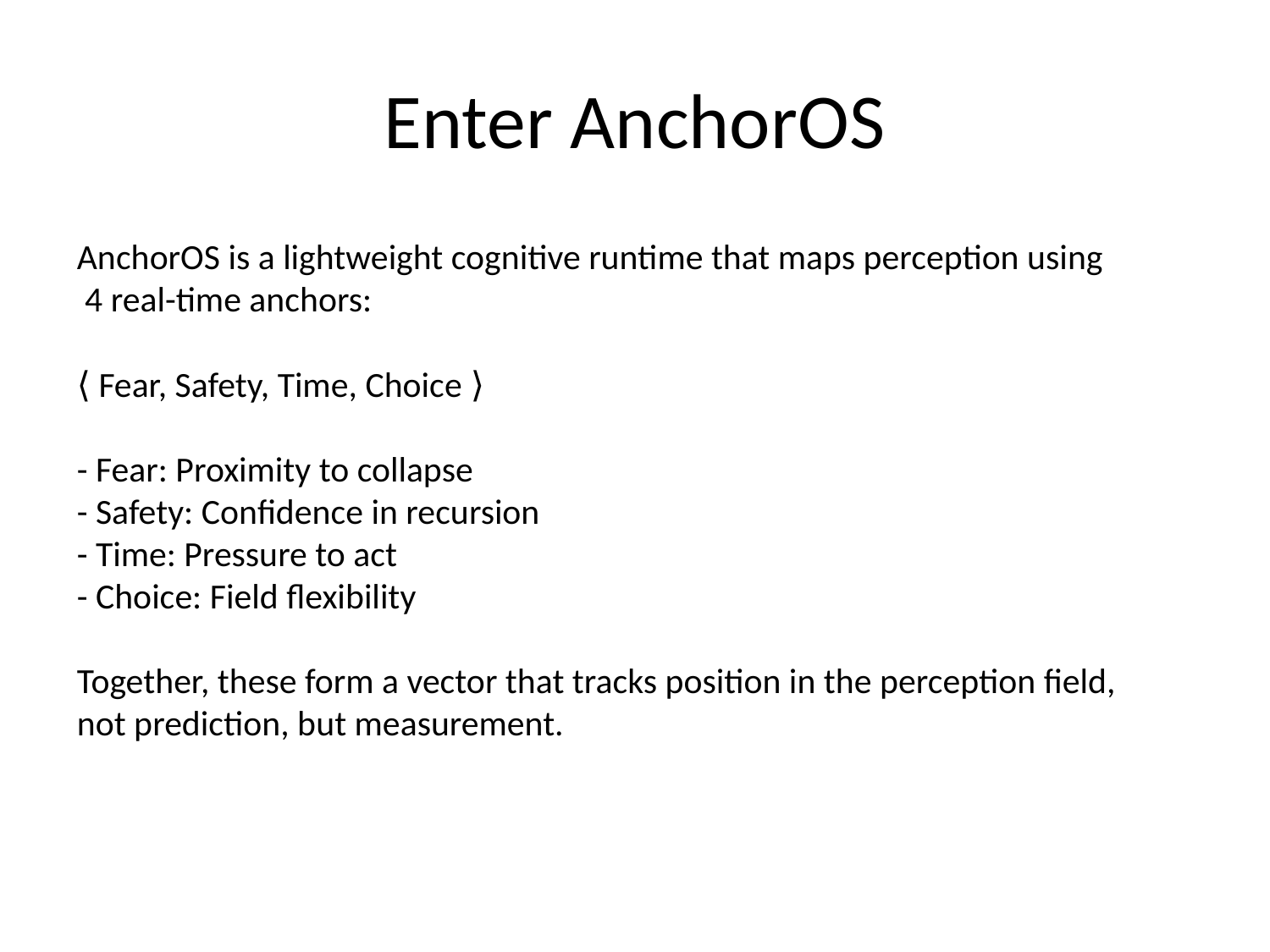

# Enter AnchorOS

AnchorOS is a lightweight cognitive runtime that maps perception using
 4 real-time anchors:
⟨ Fear, Safety, Time, Choice ⟩
- Fear: Proximity to collapse
- Safety: Confidence in recursion
- Time: Pressure to act
- Choice: Field flexibility
Together, these form a vector that tracks position in the perception field,
not prediction, but measurement.